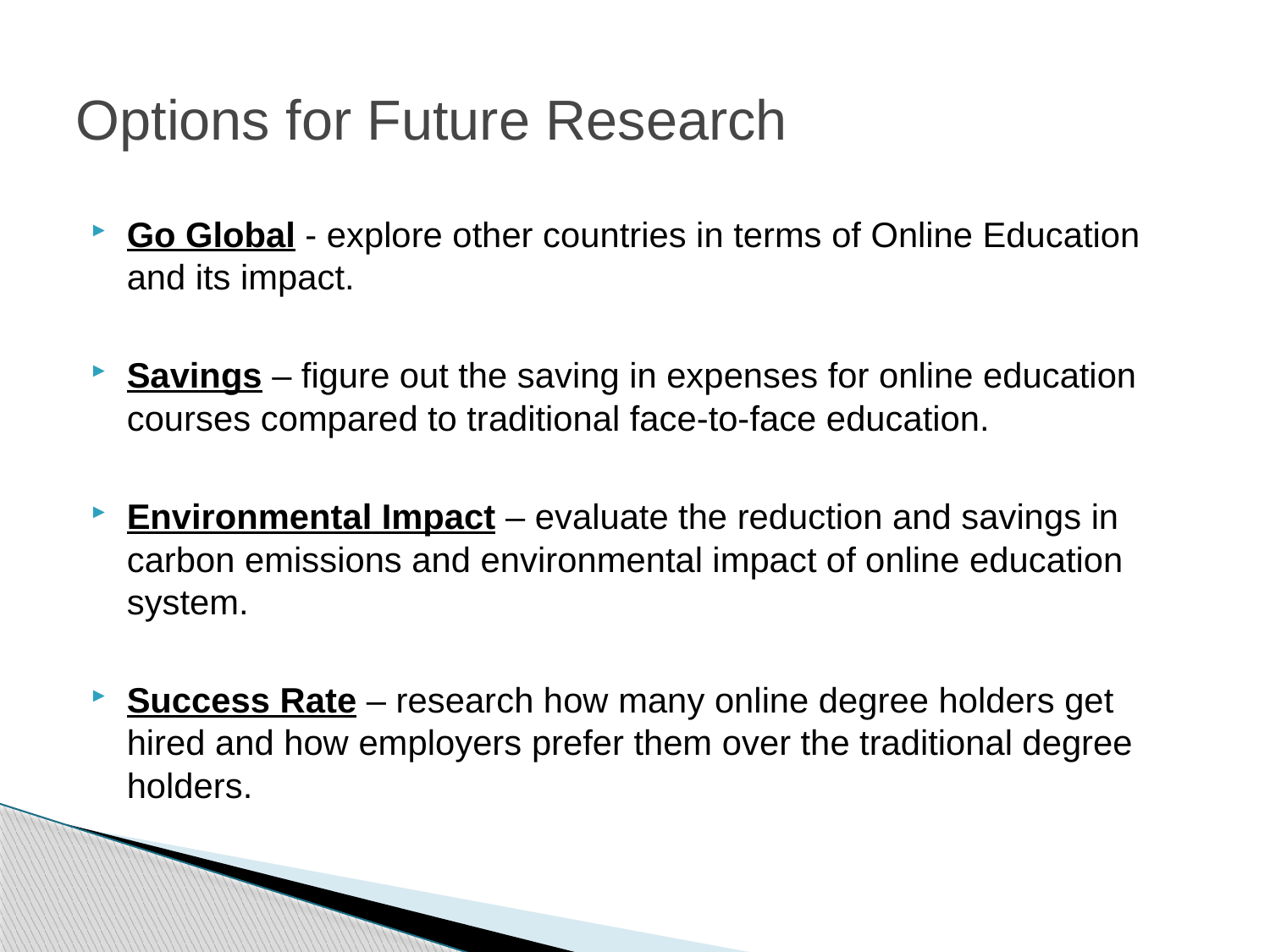

# Options for Future Research
Go Global - explore other countries in terms of Online Education and its impact.

Savings – figure out the saving in expenses for online education courses compared to traditional face-to-face education.

Environmental Impact – evaluate the reduction and savings in carbon emissions and environmental impact of online education system.

Success Rate – research how many online degree holders get hired and how employers prefer them over the traditional degree holders.